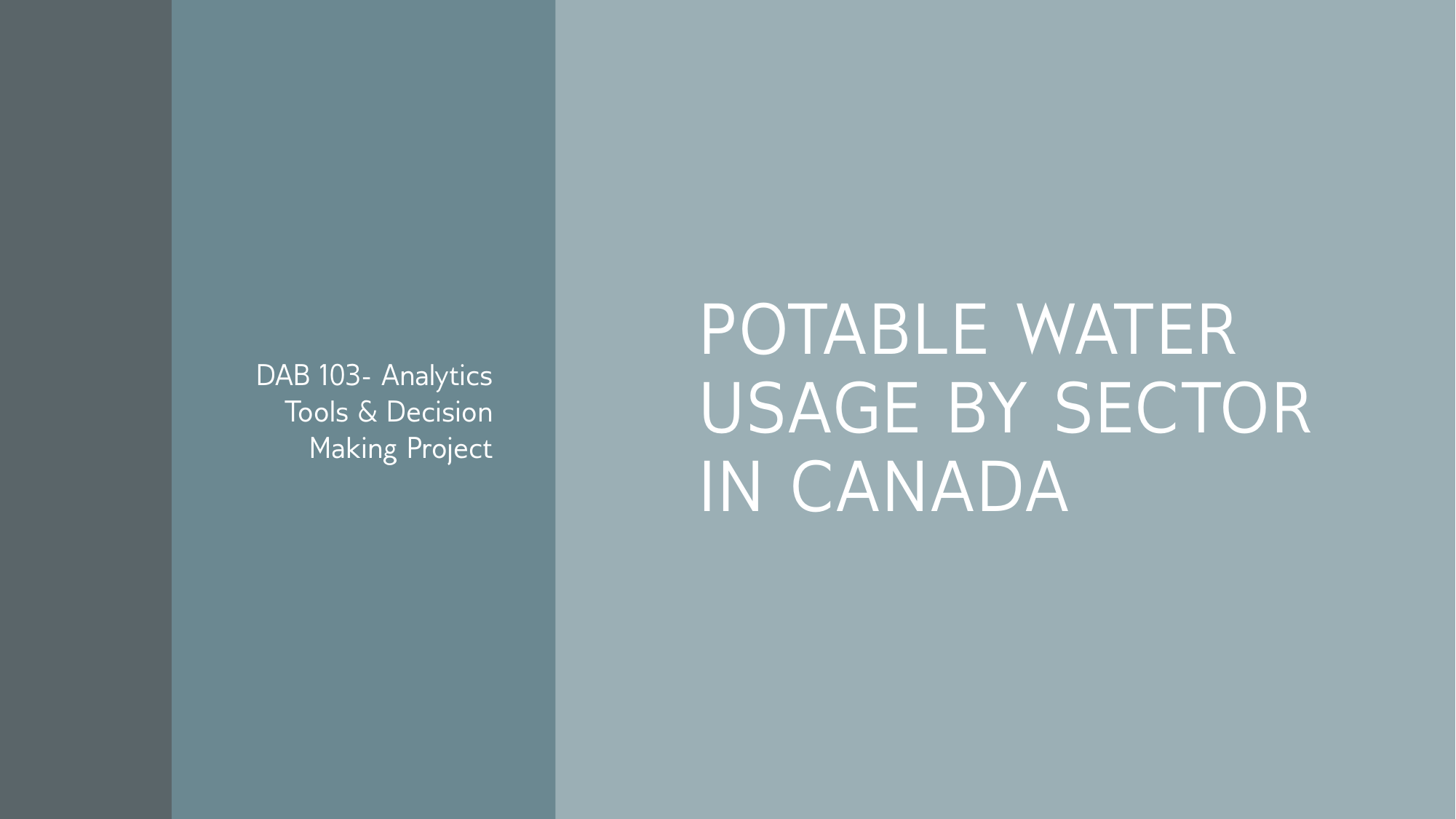

# Potable Water Usage By SectoR In CANADA
DAB 103- Analytics Tools & Decision Making Project